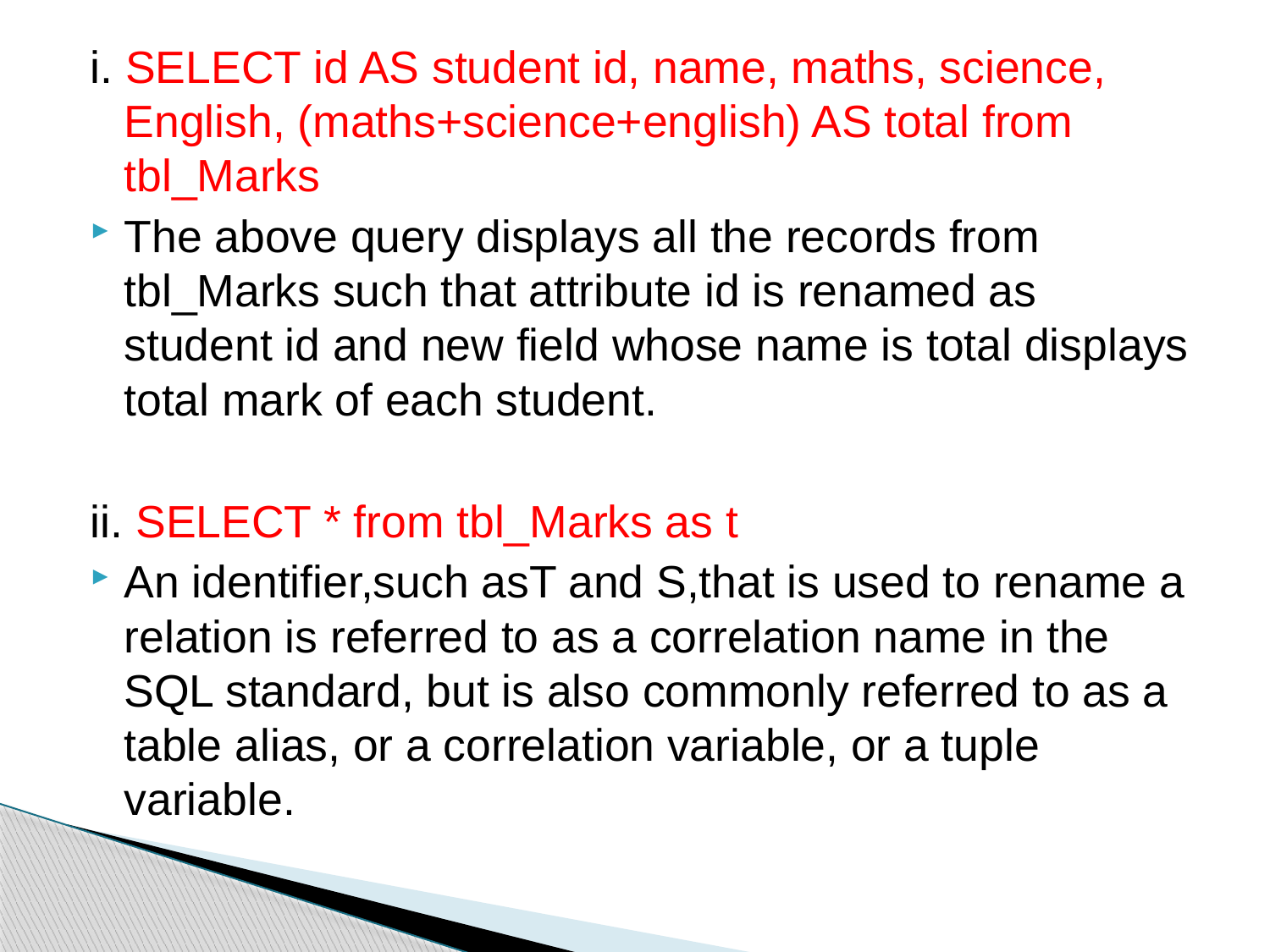

i. SELECT id AS student id, name, maths, science, English, (maths+science+english) AS total from tbl_Marks
The above query displays all the records from tbl_Marks such that attribute id is renamed as student id and new field whose name is total displays total mark of each student.

ii. SELECT * from tbl_Marks as t
An identifier,such asT and S,that is used to rename a relation is referred to as a correlation name in the SQL standard, but is also commonly referred to as a table alias, or a correlation variable, or a tuple variable.